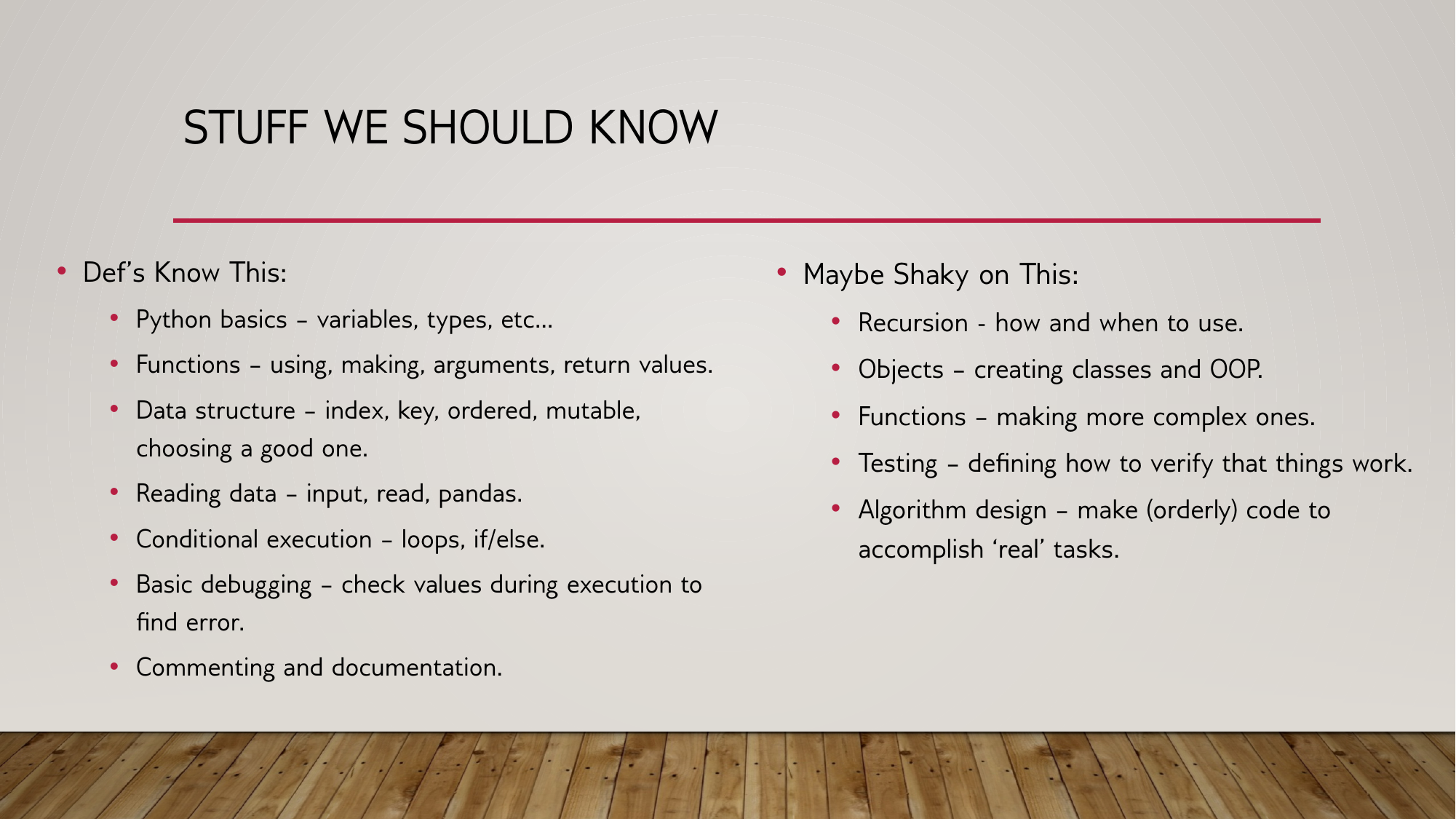

# Stuff We should Know
Def’s Know This:
Python basics – variables, types, etc…
Functions – using, making, arguments, return values.
Data structure – index, key, ordered, mutable, choosing a good one.
Reading data – input, read, pandas.
Conditional execution – loops, if/else.
Basic debugging – check values during execution to find error.
Commenting and documentation.
Maybe Shaky on This:
Recursion - how and when to use.
Objects – creating classes and OOP.
Functions – making more complex ones.
Testing – defining how to verify that things work.
Algorithm design – make (orderly) code to accomplish ‘real’ tasks.